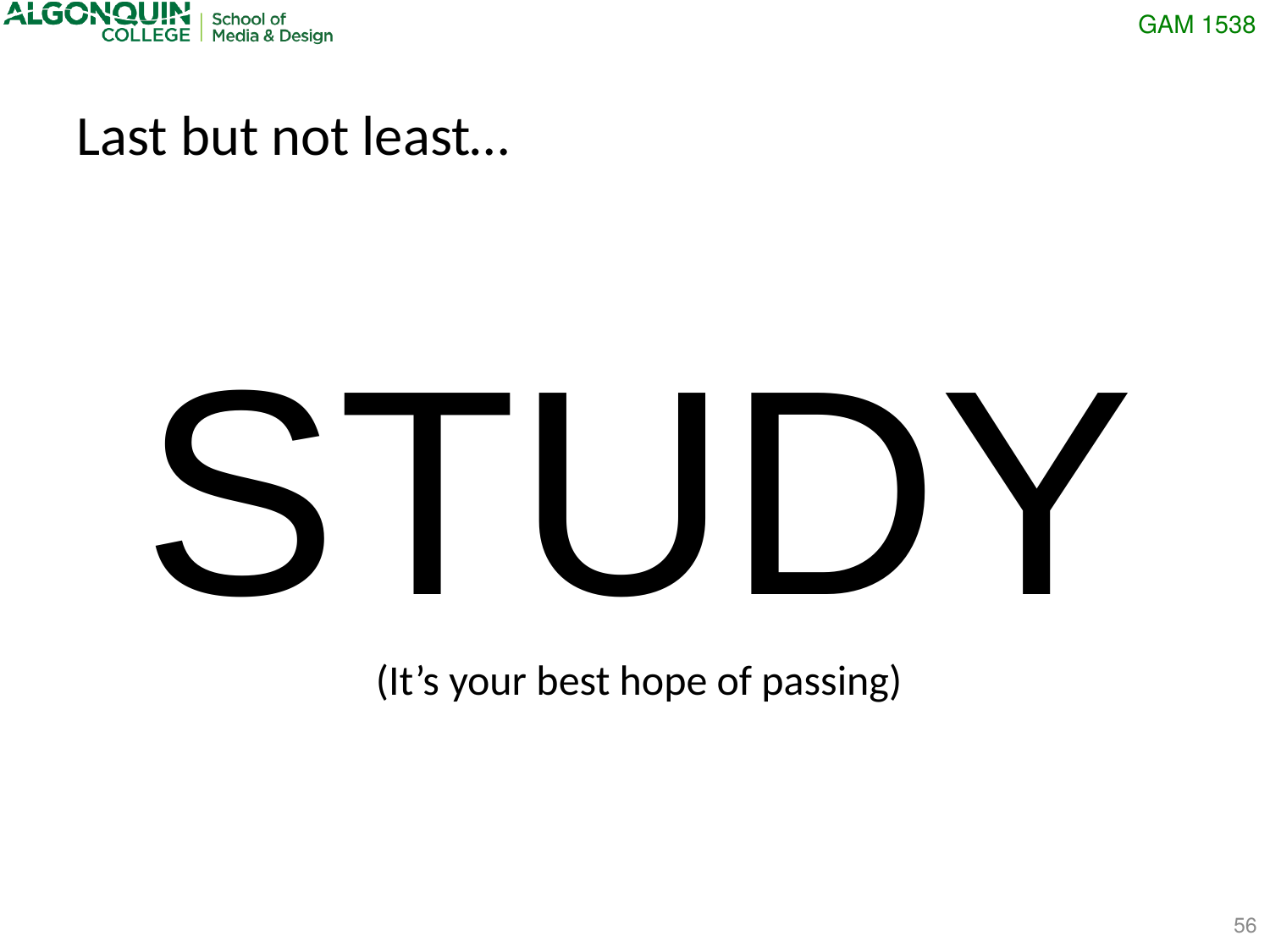

Last but not least…

STUDY
(It’s your best hope of passing)
56